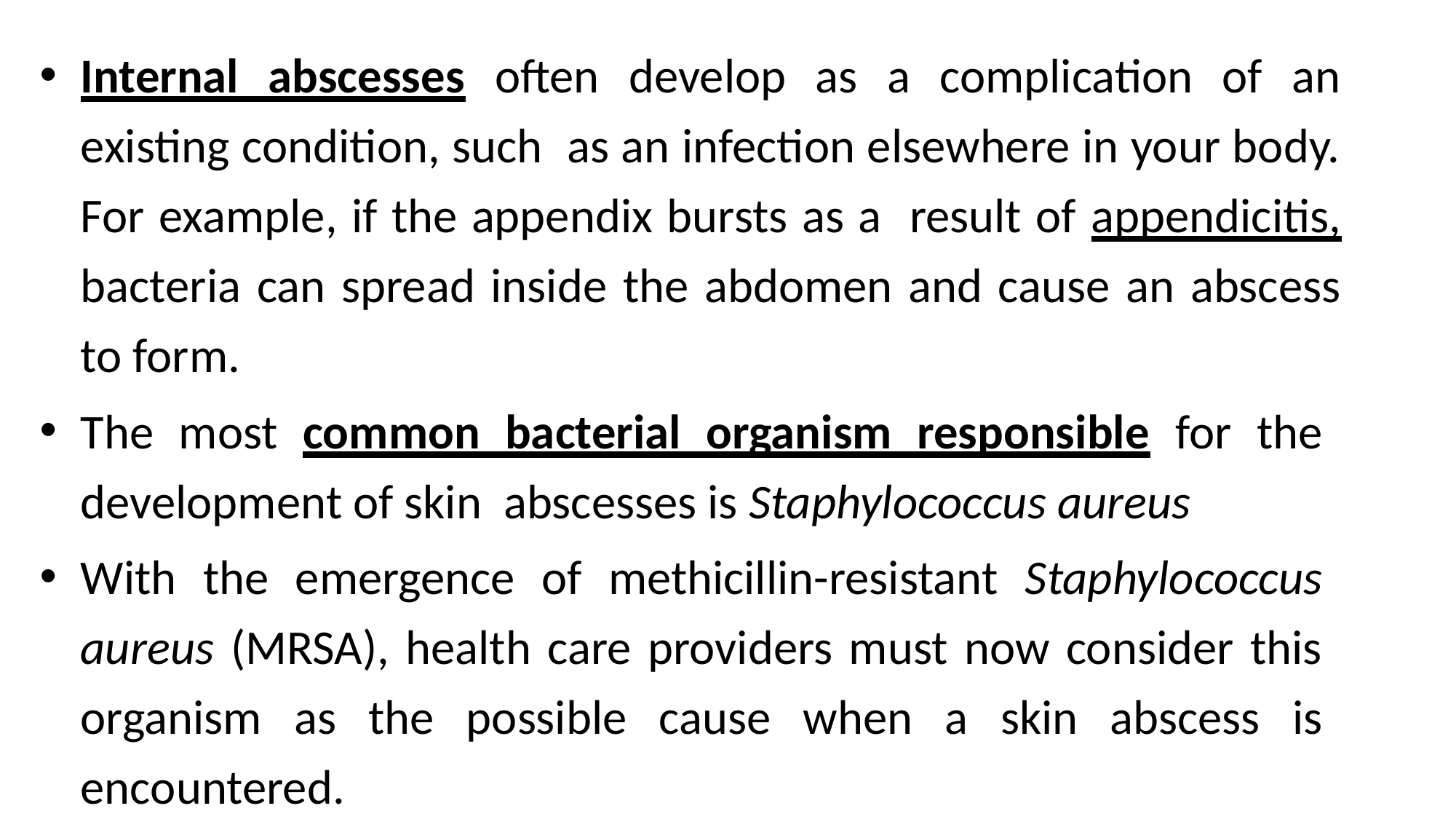

Internal abscesses often develop as a complication of an existing condition, such  as an infection elsewhere in your body. For example, if the appendix bursts as a  result of appendicitis, bacteria can spread inside the abdomen and cause an abscess to form.
The most common bacterial organism responsible for the development of skin  abscesses is Staphylococcus aureus
With the emergence of methicillin-resistant Staphylococcus aureus (MRSA), health care providers must now consider this organism as the possible cause when a skin abscess is encountered.